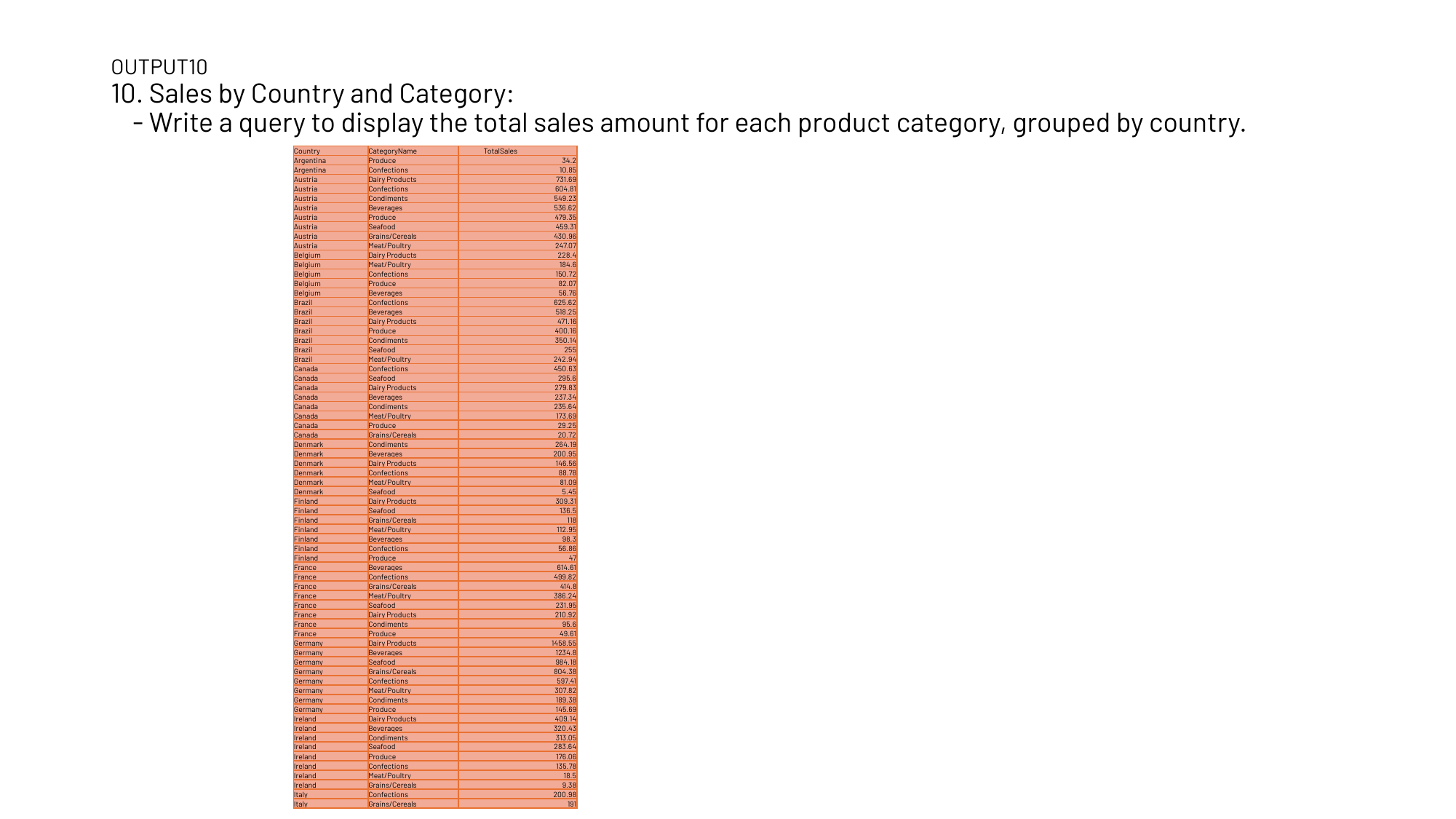

# OUTPUT10 10. Sales by Country and Category: - Write a query to display the total sales amount for each product category, grouped by country.
| Country | CategoryName | TotalSales |
| --- | --- | --- |
| Argentina | Produce | 34.2 |
| Argentina | Confections | 10.85 |
| Austria | Dairy Products | 731.69 |
| Austria | Confections | 604.81 |
| Austria | Condiments | 549.23 |
| Austria | Beverages | 536.62 |
| Austria | Produce | 479.35 |
| Austria | Seafood | 459.31 |
| Austria | Grains/Cereals | 430.96 |
| Austria | Meat/Poultry | 247.07 |
| Belgium | Dairy Products | 228.4 |
| Belgium | Meat/Poultry | 184.6 |
| Belgium | Confections | 150.72 |
| Belgium | Produce | 82.07 |
| Belgium | Beverages | 56.76 |
| Brazil | Confections | 625.62 |
| Brazil | Beverages | 518.25 |
| Brazil | Dairy Products | 471.16 |
| Brazil | Produce | 400.16 |
| Brazil | Condiments | 350.14 |
| Brazil | Seafood | 255 |
| Brazil | Meat/Poultry | 242.94 |
| Canada | Confections | 450.63 |
| Canada | Seafood | 295.6 |
| Canada | Dairy Products | 279.83 |
| Canada | Beverages | 237.34 |
| Canada | Condiments | 235.64 |
| Canada | Meat/Poultry | 173.69 |
| Canada | Produce | 29.25 |
| Canada | Grains/Cereals | 20.72 |
| Denmark | Condiments | 264.19 |
| Denmark | Beverages | 200.95 |
| Denmark | Dairy Products | 146.56 |
| Denmark | Confections | 88.78 |
| Denmark | Meat/Poultry | 81.09 |
| Denmark | Seafood | 5.45 |
| Finland | Dairy Products | 309.31 |
| Finland | Seafood | 136.5 |
| Finland | Grains/Cereals | 118 |
| Finland | Meat/Poultry | 112.95 |
| Finland | Beverages | 98.3 |
| Finland | Confections | 56.86 |
| Finland | Produce | 47 |
| France | Beverages | 614.61 |
| France | Confections | 499.82 |
| France | Grains/Cereals | 414.8 |
| France | Meat/Poultry | 386.24 |
| France | Seafood | 231.95 |
| France | Dairy Products | 210.92 |
| France | Condiments | 95.6 |
| France | Produce | 49.61 |
| Germany | Dairy Products | 1458.55 |
| Germany | Beverages | 1234.8 |
| Germany | Seafood | 984.18 |
| Germany | Grains/Cereals | 804.38 |
| Germany | Confections | 597.41 |
| Germany | Meat/Poultry | 307.82 |
| Germany | Condiments | 189.38 |
| Germany | Produce | 145.69 |
| Ireland | Dairy Products | 409.14 |
| Ireland | Beverages | 320.43 |
| Ireland | Condiments | 313.05 |
| Ireland | Seafood | 283.64 |
| Ireland | Produce | 176.06 |
| Ireland | Confections | 135.78 |
| Ireland | Meat/Poultry | 18.5 |
| Ireland | Grains/Cereals | 9.38 |
| Italy | Confections | 200.98 |
| Italy | Grains/Cereals | 191 |